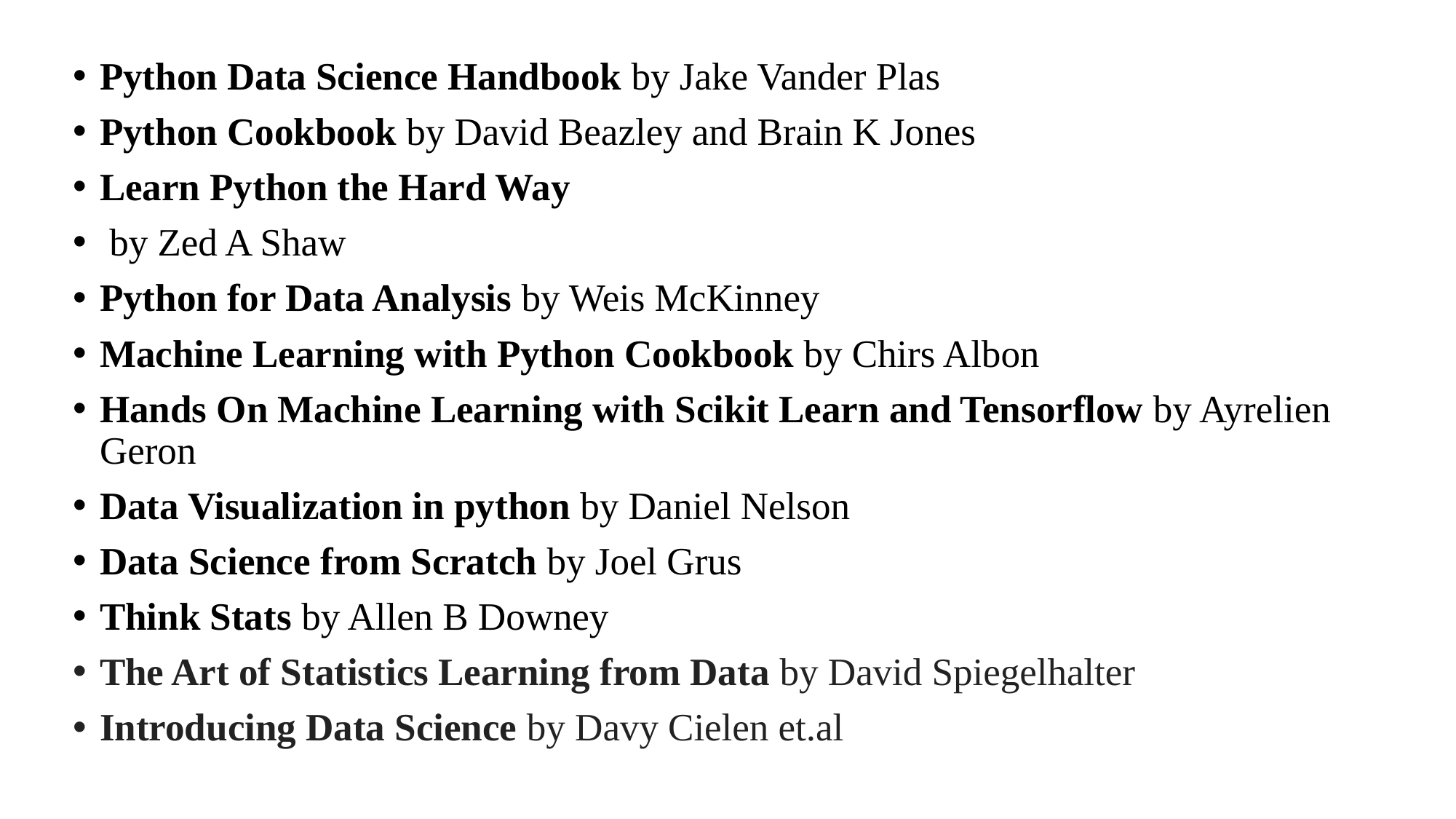

Python Data Science Handbook by Jake Vander Plas
Python Cookbook by David Beazley and Brain K Jones
Learn Python the Hard Way
 by Zed A Shaw
Python for Data Analysis by Weis McKinney
Machine Learning with Python Cookbook by Chirs Albon
Hands On Machine Learning with Scikit Learn and Tensorflow by Ayrelien Geron
Data Visualization in python by Daniel Nelson
Data Science from Scratch by Joel Grus
Think Stats by Allen B Downey
The Art of Statistics Learning from Data by David Spiegelhalter
Introducing Data Science by Davy Cielen et.al